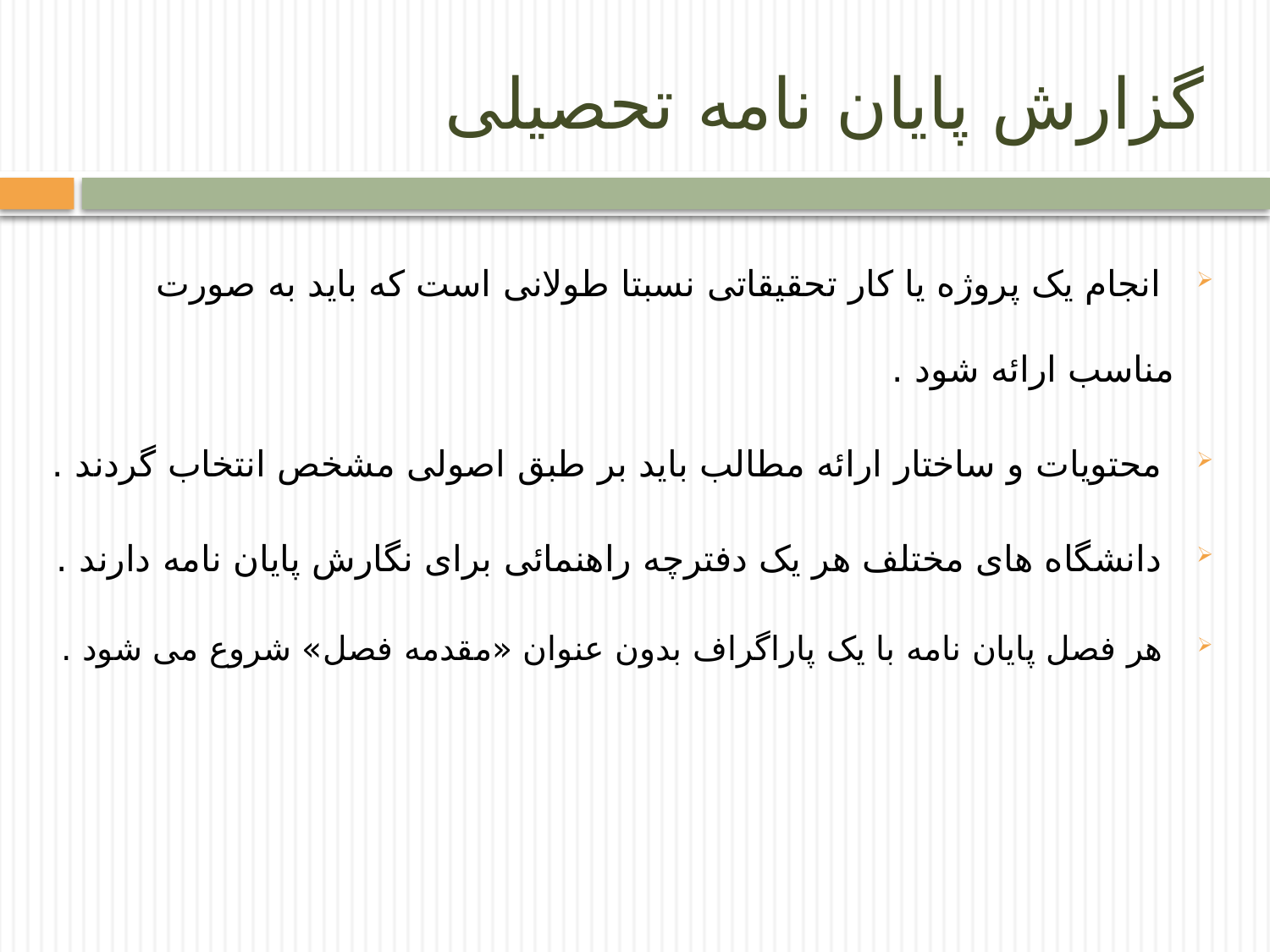

# گزارش پایان نامه تحصیلی
 انجام یک پروژه یا کار تحقیقاتی نسبتا طولانی است که باید به صورت مناسب ارائه شود .
 محتویات و ساختار ارائه مطالب باید بر طبق اصولی مشخص انتخاب گردند .
 دانشگاه های مختلف هر یک دفترچه راهنمائی برای نگارش پایان نامه دارند .
 هر فصل پایان نامه با یک پاراگراف بدون عنوان «مقدمه فصل» شروع می شود .